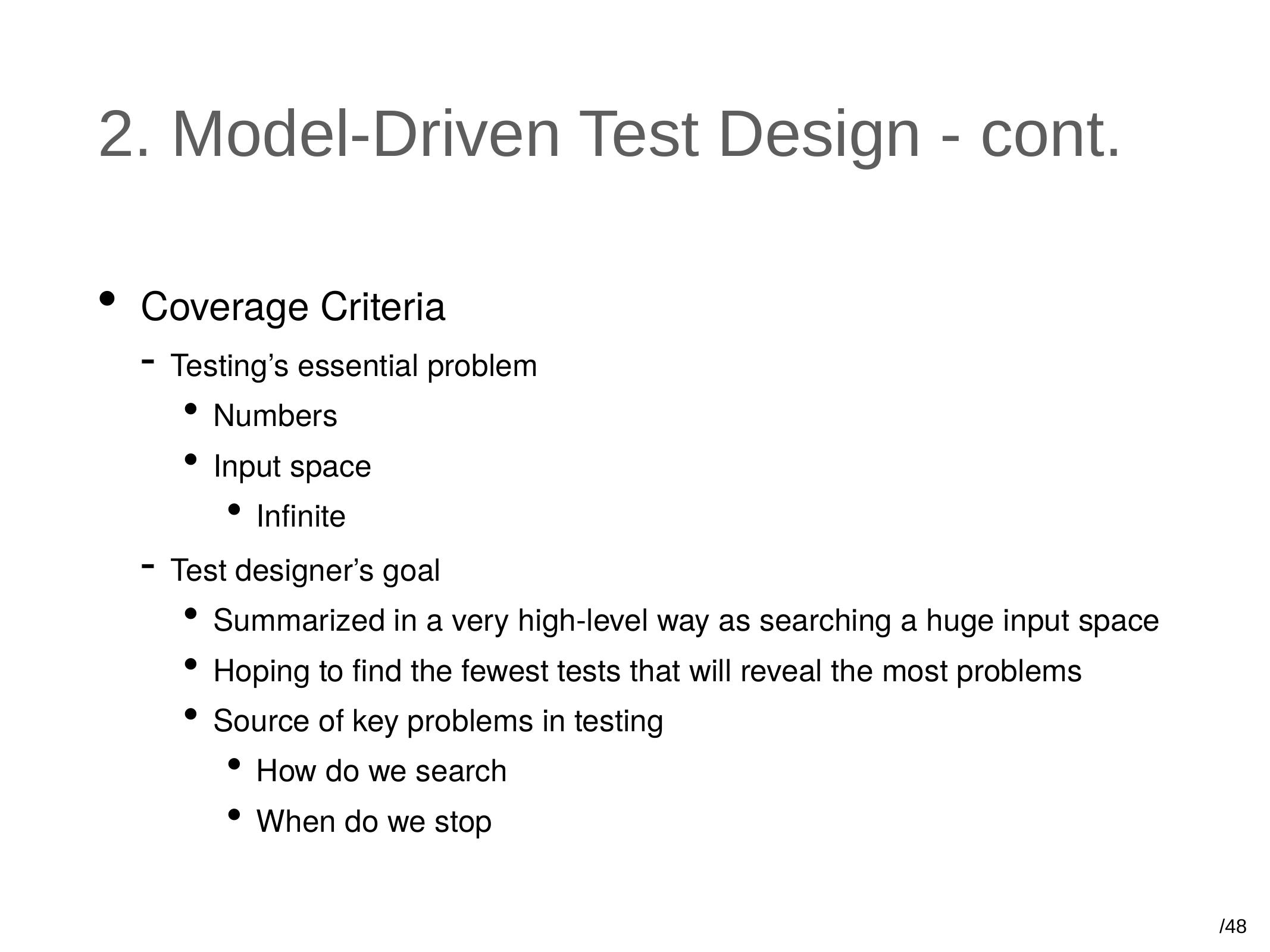

# 2. Model-Driven Test Design - cont.
Coverage Criteria
Testing’s essential problem
Numbers
Input space
Infinite
Test designer’s goal
Summarized in a very high-level way as searching a huge input space
Hoping to find the fewest tests that will reveal the most problems
Source of key problems in testing
How do we search
When do we stop
22